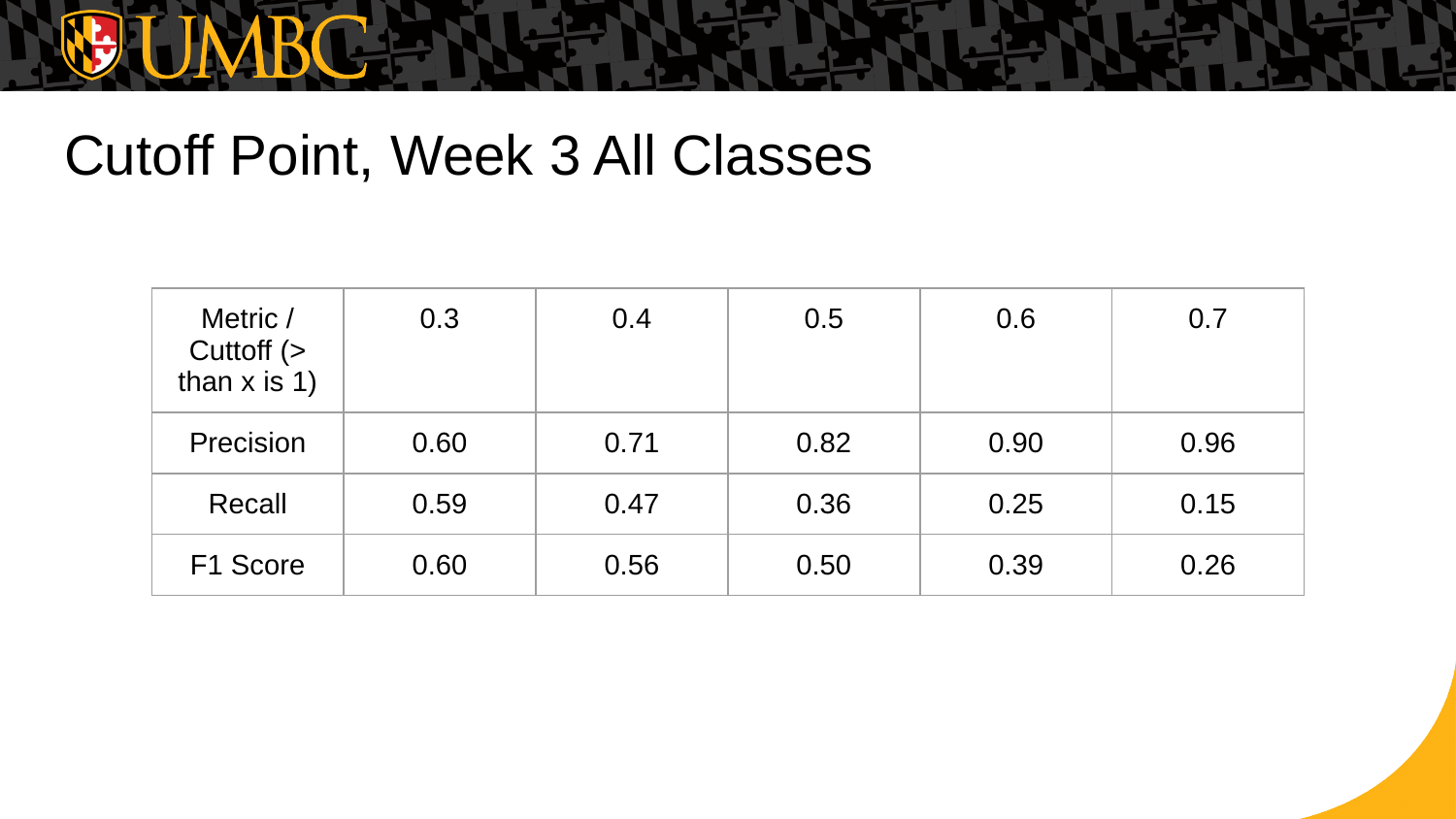

# Cutoff Point, Week 3 All Classes

| Metric / Cuttoff (> than x is 1) | 0.3 | 0.4 | 0.5 | 0.6 | 0.7 |
| --- | --- | --- | --- | --- | --- |
| Precision | 0.60 | 0.71 | 0.82 | 0.90 | 0.96 |
| Recall | 0.59 | 0.47 | 0.36 | 0.25 | 0.15 |
| F1 Score | 0.60 | 0.56 | 0.50 | 0.39 | 0.26 |